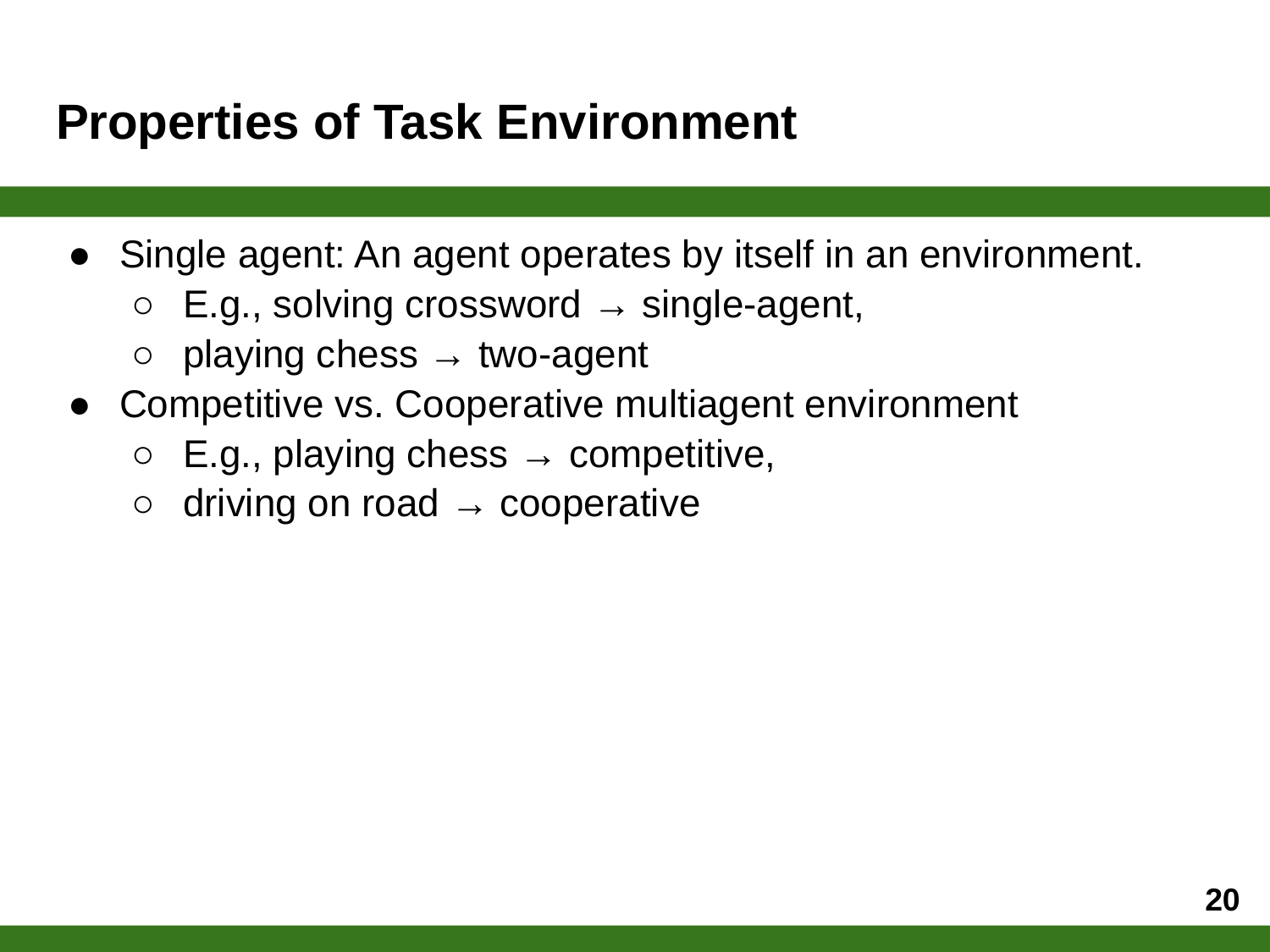

# Properties of Task Environment
Single agent: An agent operates by itself in an environment.
E.g., solving crossword → single-agent,
playing chess → two-agent
Competitive vs. Cooperative multiagent environment
E.g., playing chess → competitive,
driving on road → cooperative
20